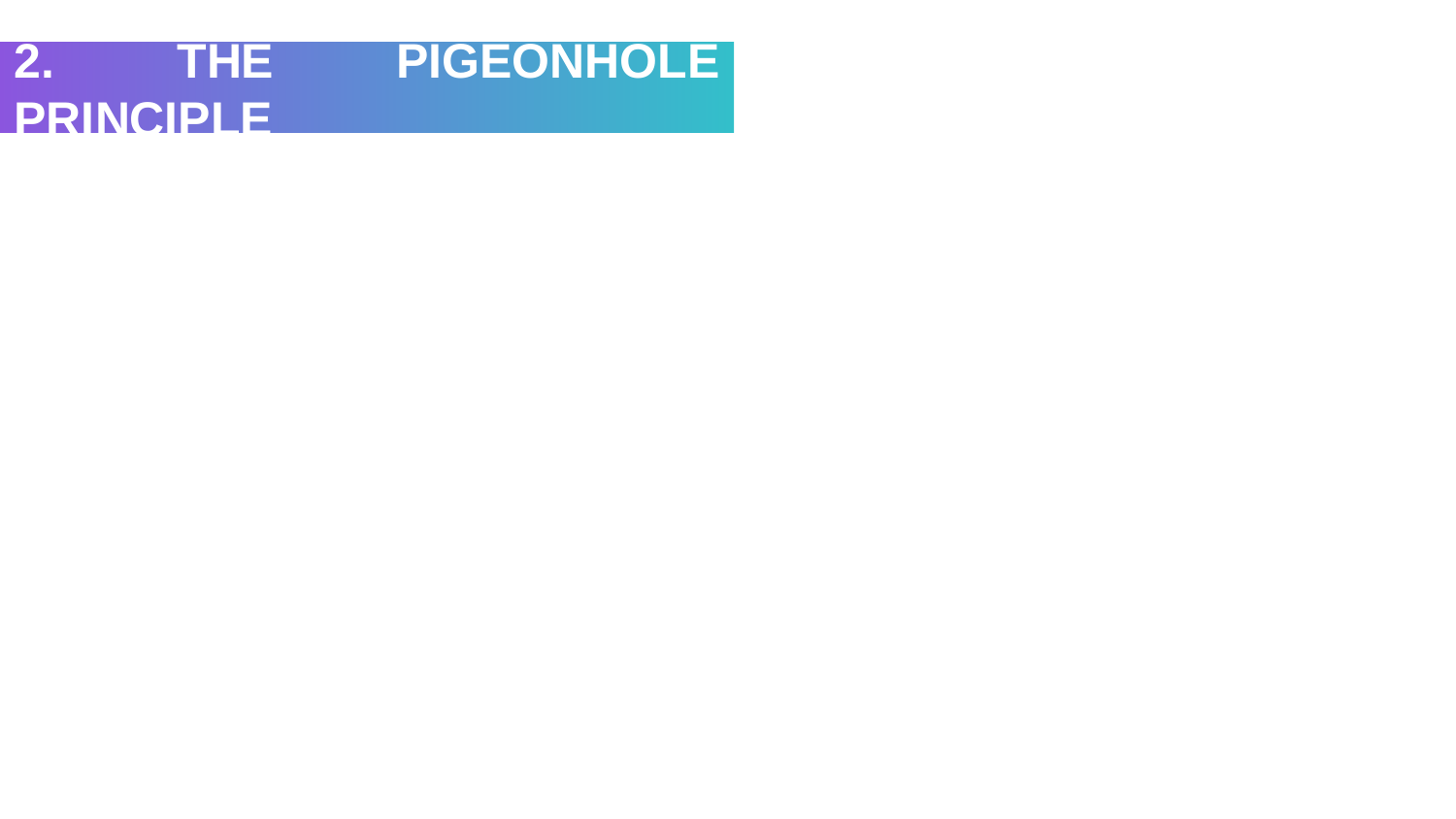

2

The pigeonhole principle
What is the
Pigeon-Hole
	Principle ?
2. THE PIGEONHOLE PRINCIPLE